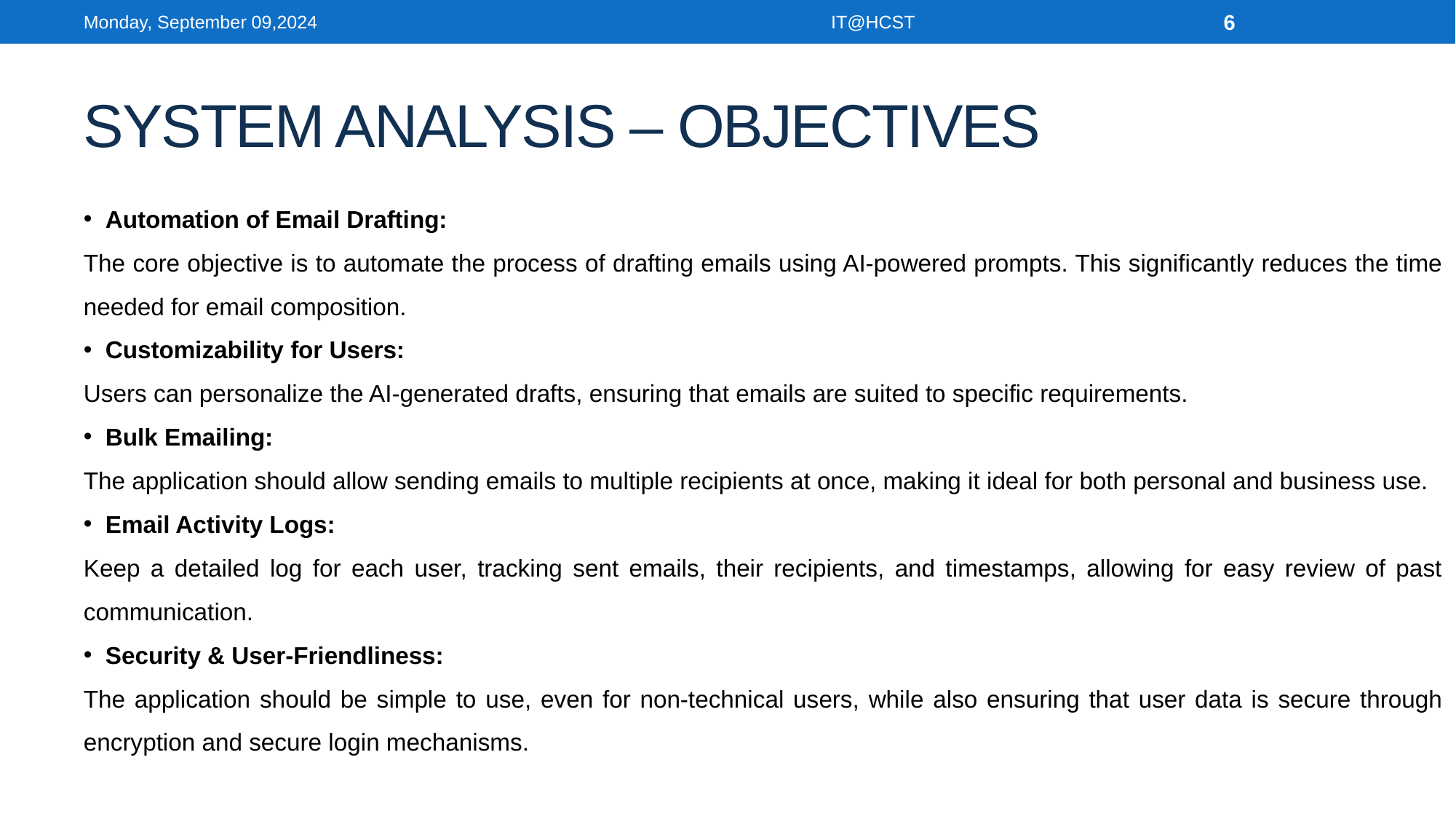

Monday, September 09,2024
IT@HCST
6
# SYSTEM ANALYSIS – OBJECTIVES
Automation of Email Drafting:
The core objective is to automate the process of drafting emails using AI-powered prompts. This significantly reduces the time needed for email composition.
Customizability for Users:
Users can personalize the AI-generated drafts, ensuring that emails are suited to specific requirements.
Bulk Emailing:
The application should allow sending emails to multiple recipients at once, making it ideal for both personal and business use.
Email Activity Logs:
Keep a detailed log for each user, tracking sent emails, their recipients, and timestamps, allowing for easy review of past communication.
Security & User-Friendliness:
The application should be simple to use, even for non-technical users, while also ensuring that user data is secure through encryption and secure login mechanisms.